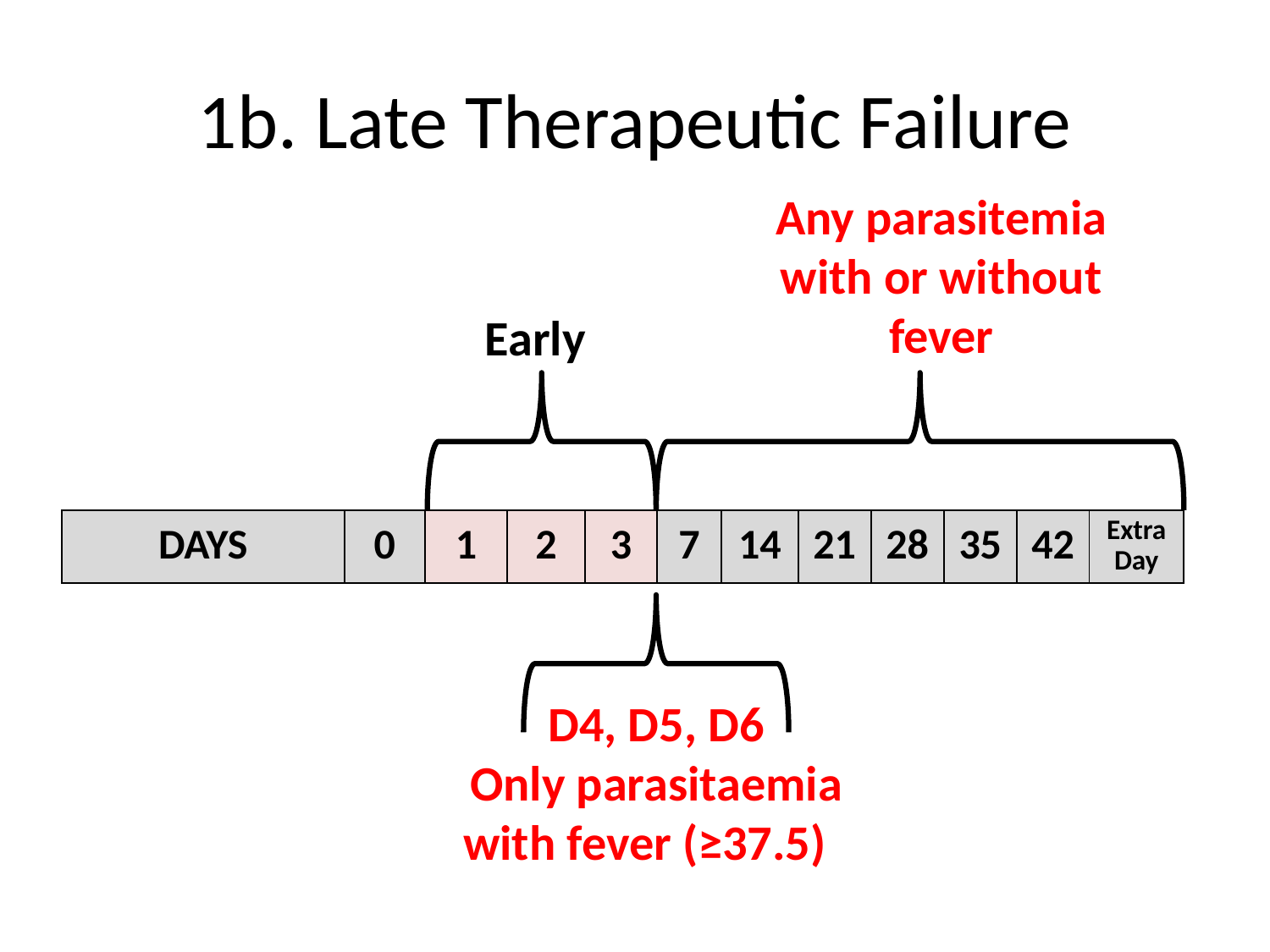

# 1b. Late Therapeutic Failure

Any parasitemia
with or without fever
Early

| DAYS | 0 | 1 | 2 | 3 | 7 | 14 | 21 | 28 | 35 | 42 | Extra Day |
| --- | --- | --- | --- | --- | --- | --- | --- | --- | --- | --- | --- |

D4, D5, D6
Only parasitaemia with fever (≥37.5)